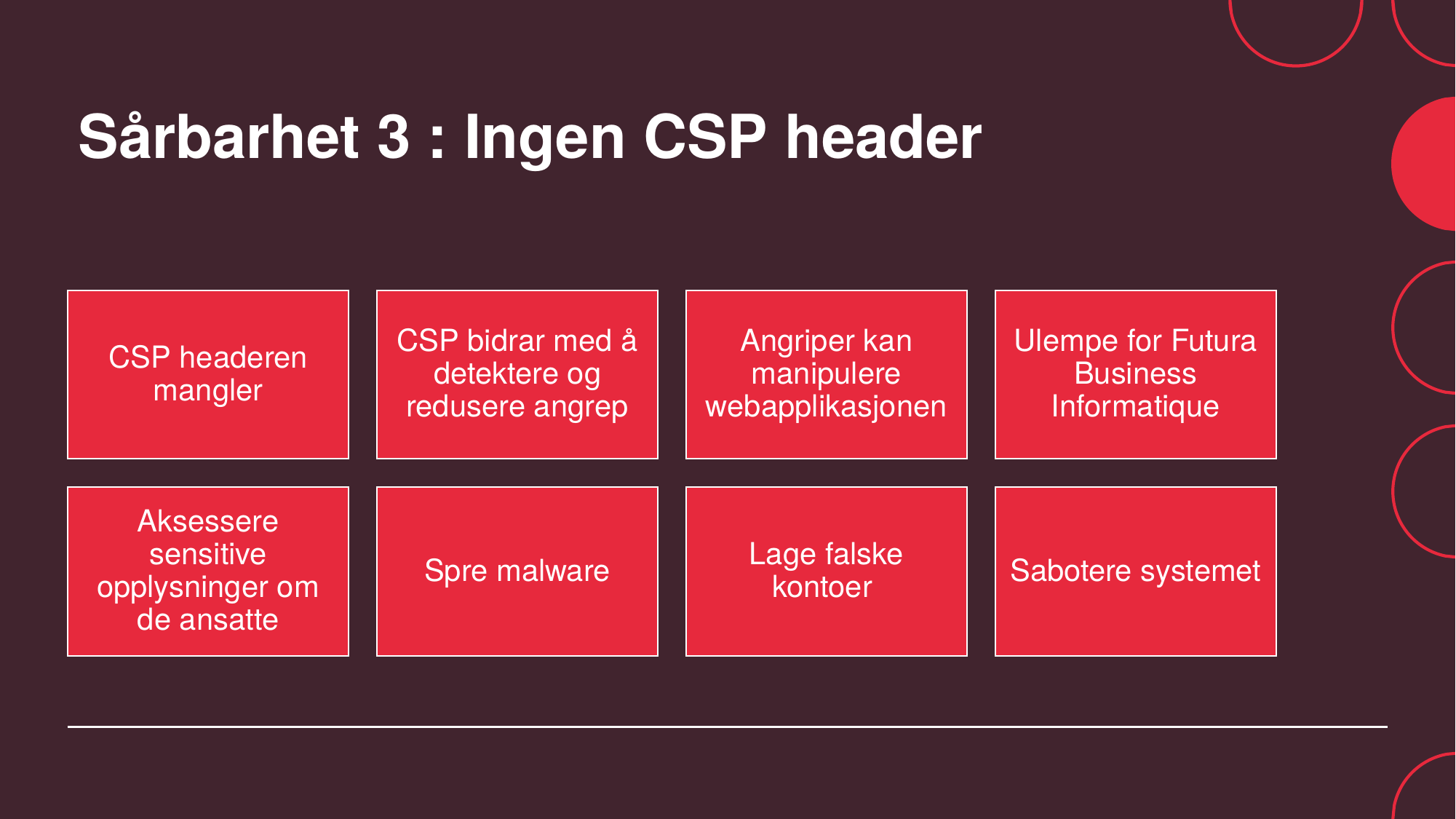

# Sårbarhet 3 : Ingen CSP header
CSP headeren mangler
CSP bidrar med å detektere og redusere angrep
Angriper kan manipulere webapplikasjonen
Ulempe for Futura Business Informatique
Aksessere sensitive opplysninger om de ansatte
Spre malware
Lage falske kontoer
Sabotere systemet